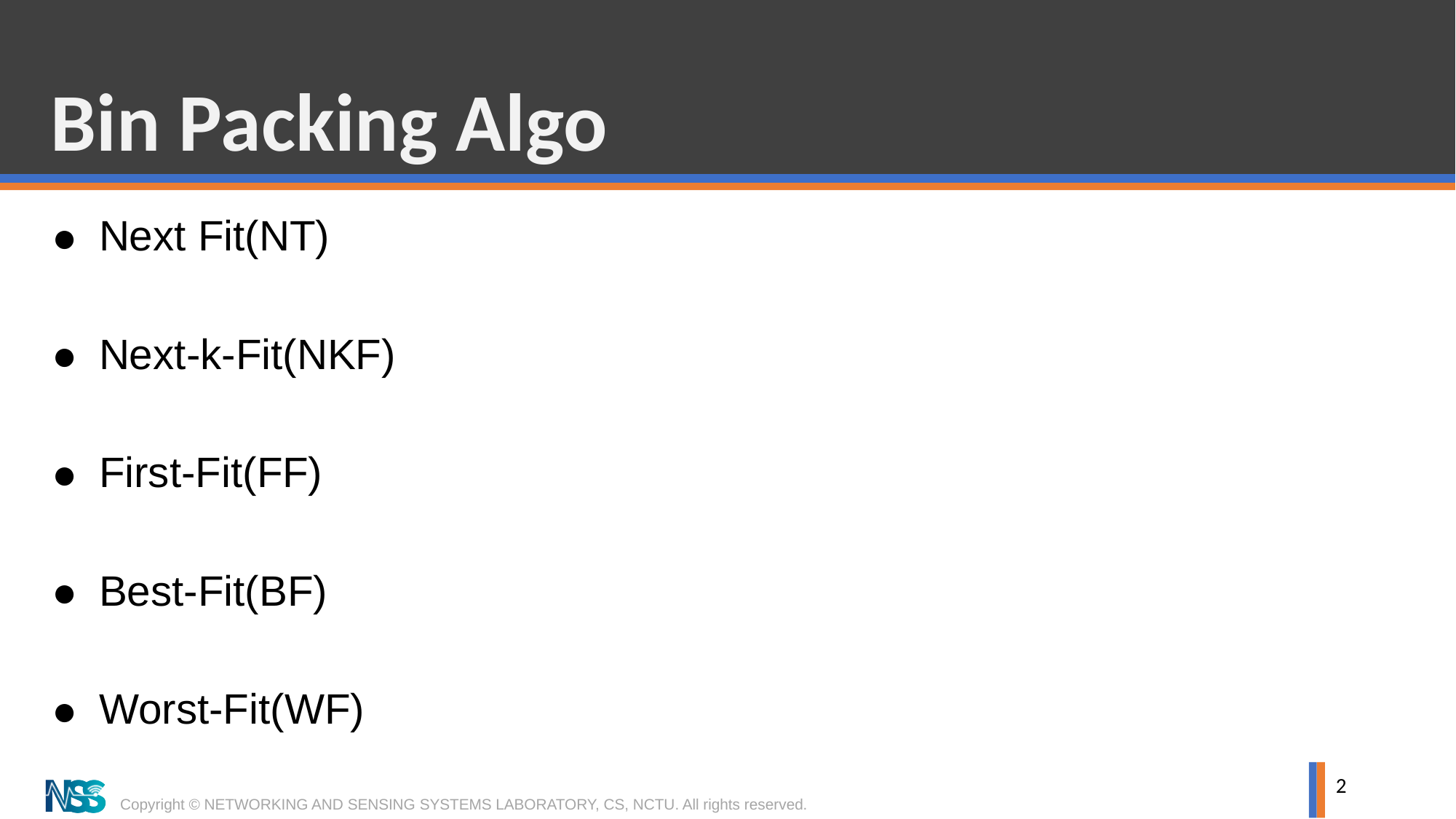

# Bin Packing Algo
Next Fit(NT)

Next-k-Fit(NKF)

First-Fit(FF)

Best-Fit(BF)

Worst-Fit(WF)

2